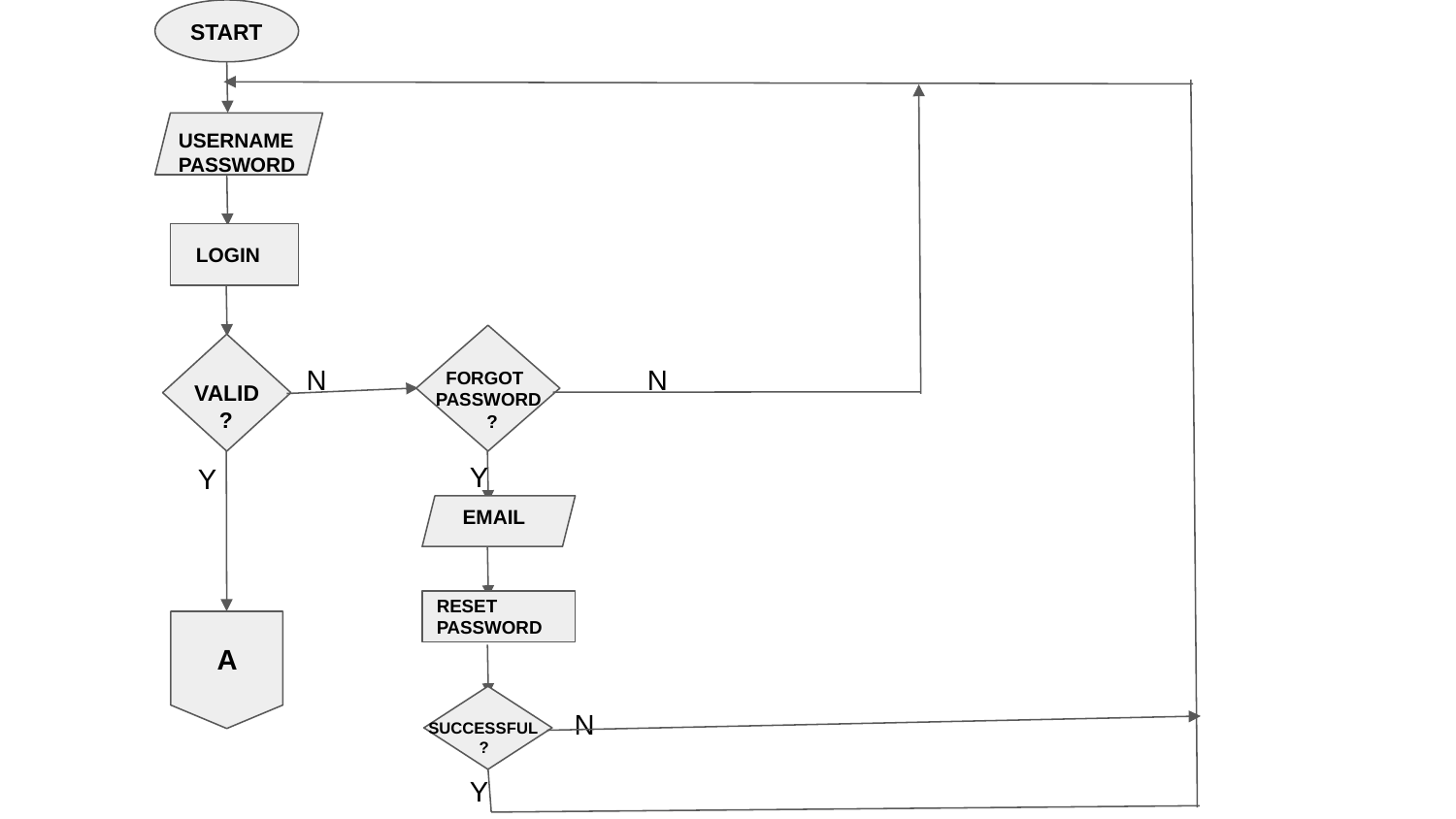

START

USERNAME PASSWORD

  LOGIN

N
N
   FORGOT
 PASSWORD
           ?
  VALID
      ?

Y
Y

   EMAIL

RESET
PASSWORD
    A

N
SUCCESSFUL
           ?

Y